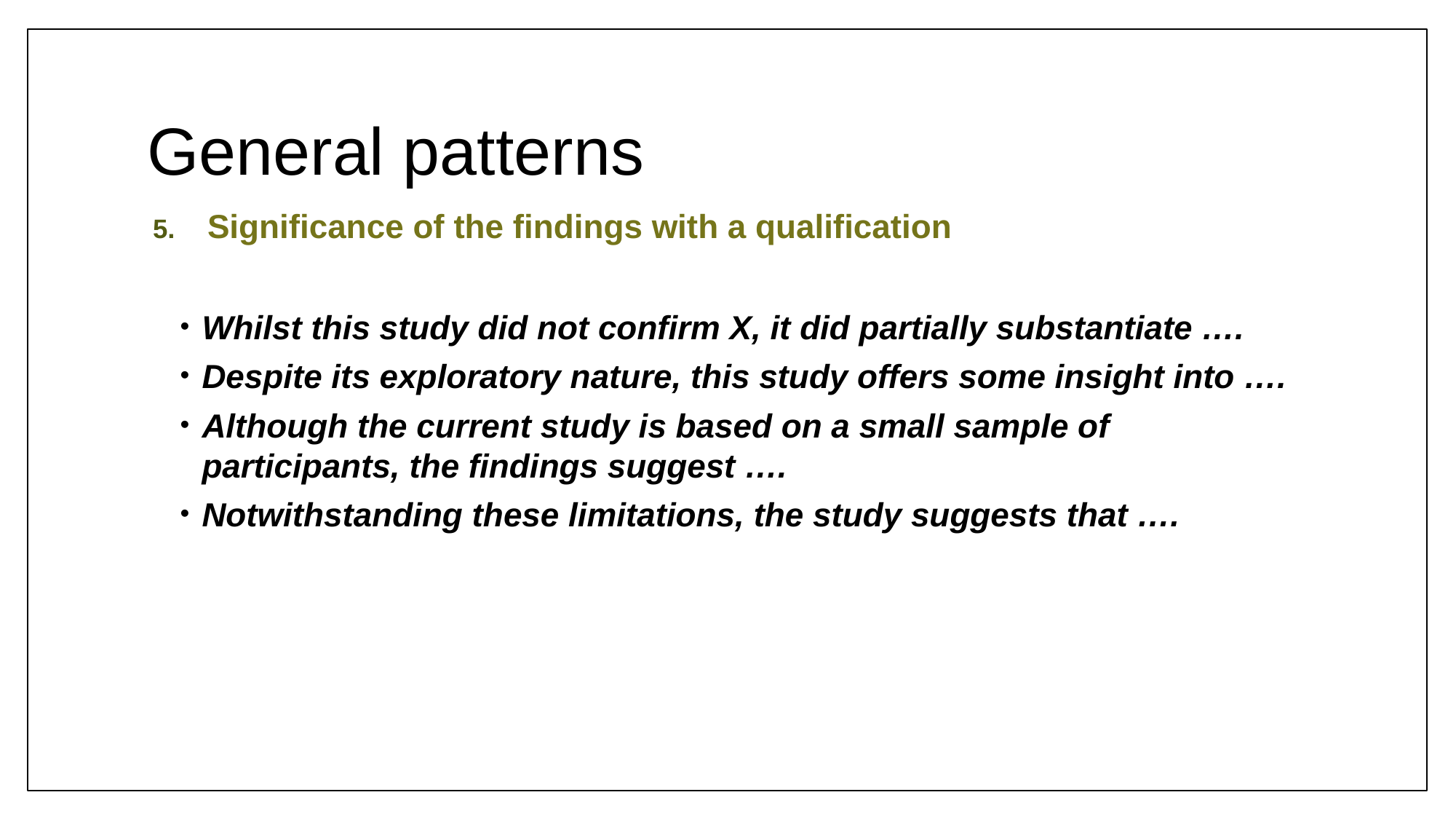

# General patterns
Significance of the findings with a qualification

Whilst this study did not confirm X, it did partially substantiate ….
Despite its exploratory nature, this study offers some insight into ….
Although the current study is based on a small sample of participants, the findings suggest ….
Notwithstanding these limitations, the study suggests that ….